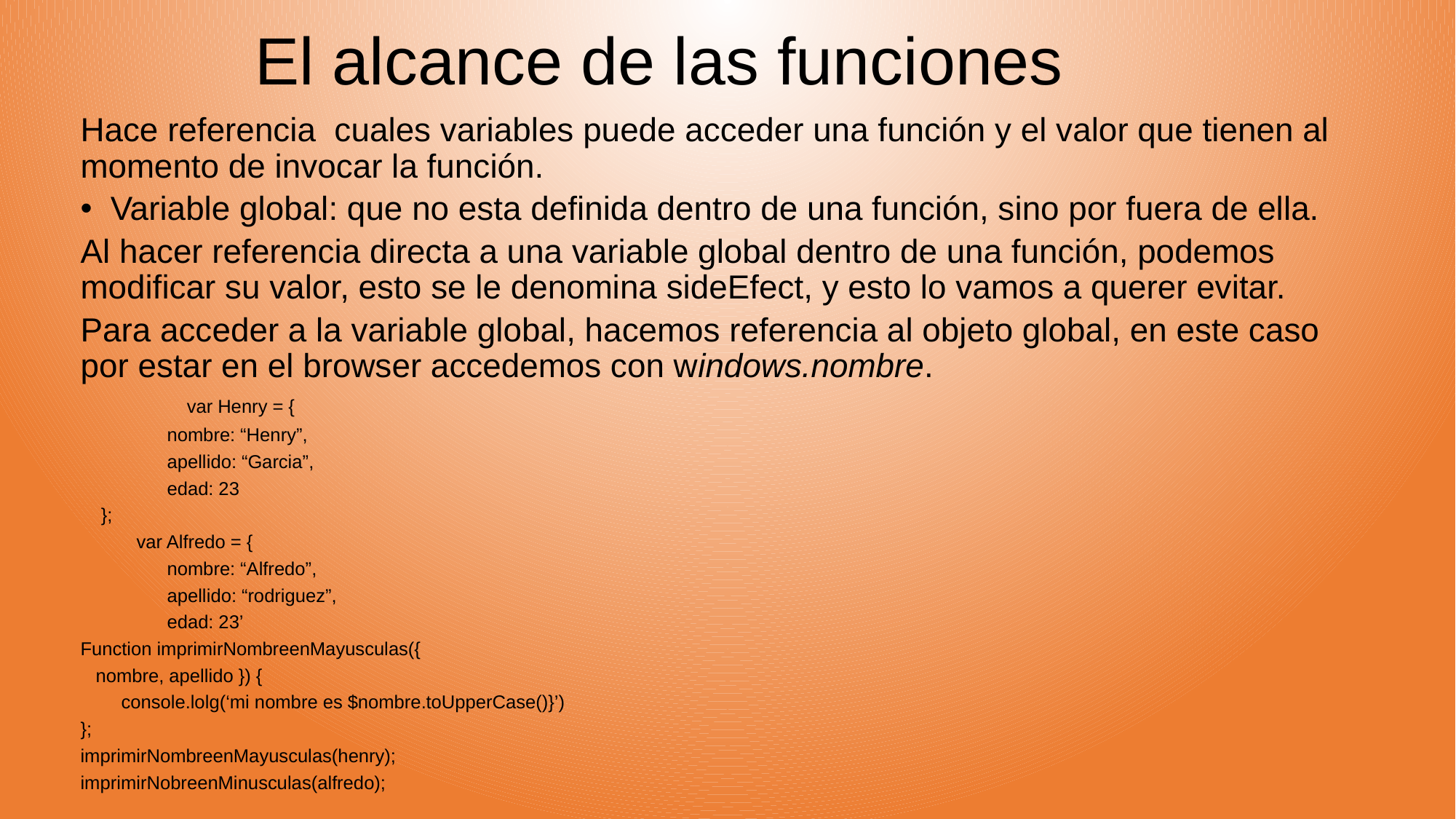

# El alcance de las funciones
Hace referencia  cuales variables puede acceder una función y el valor que tienen al momento de invocar la función.
Variable global: que no esta definida dentro de una función, sino por fuera de ella.
Al hacer referencia directa a una variable global dentro de una función, podemos modificar su valor, esto se le denomina sideEfect, y esto lo vamos a querer evitar.
Para acceder a la variable global, hacemos referencia al objeto global, en este caso por estar en el browser accedemos con windows.nombre.
               var Henry = {
                 nombre: “Henry”,
                 apellido: “Garcia”,
                 edad: 23
    };
           var Alfredo = {
                 nombre: “Alfredo”,
                 apellido: “rodriguez”,
                 edad: 23’
Function imprimirNombreenMayusculas({
   nombre, apellido }) {
        console.lolg(‘mi nombre es $nombre.toUpperCase()}’)
};
imprimirNombreenMayusculas(henry);
imprimirNobreenMinusculas(alfredo);